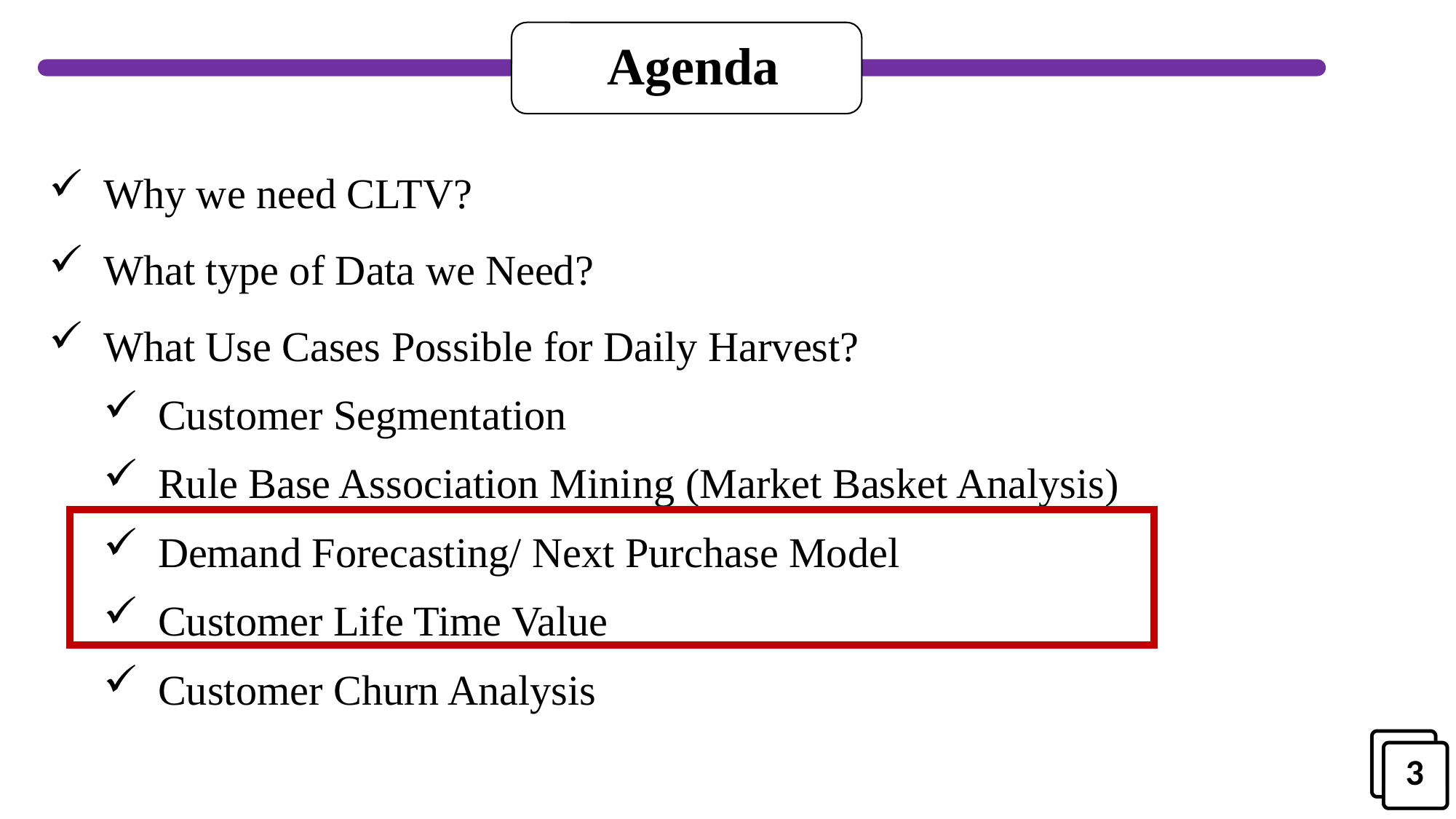

# Agenda

Why we need CLTV?
What type of Data we Need?
What Use Cases Possible for Daily Harvest?
Customer Segmentation
Rule Base Association Mining (Market Basket Analysis)
Demand Forecasting/ Next Purchase Model
Customer Life Time Value
Customer Churn Analysis

3